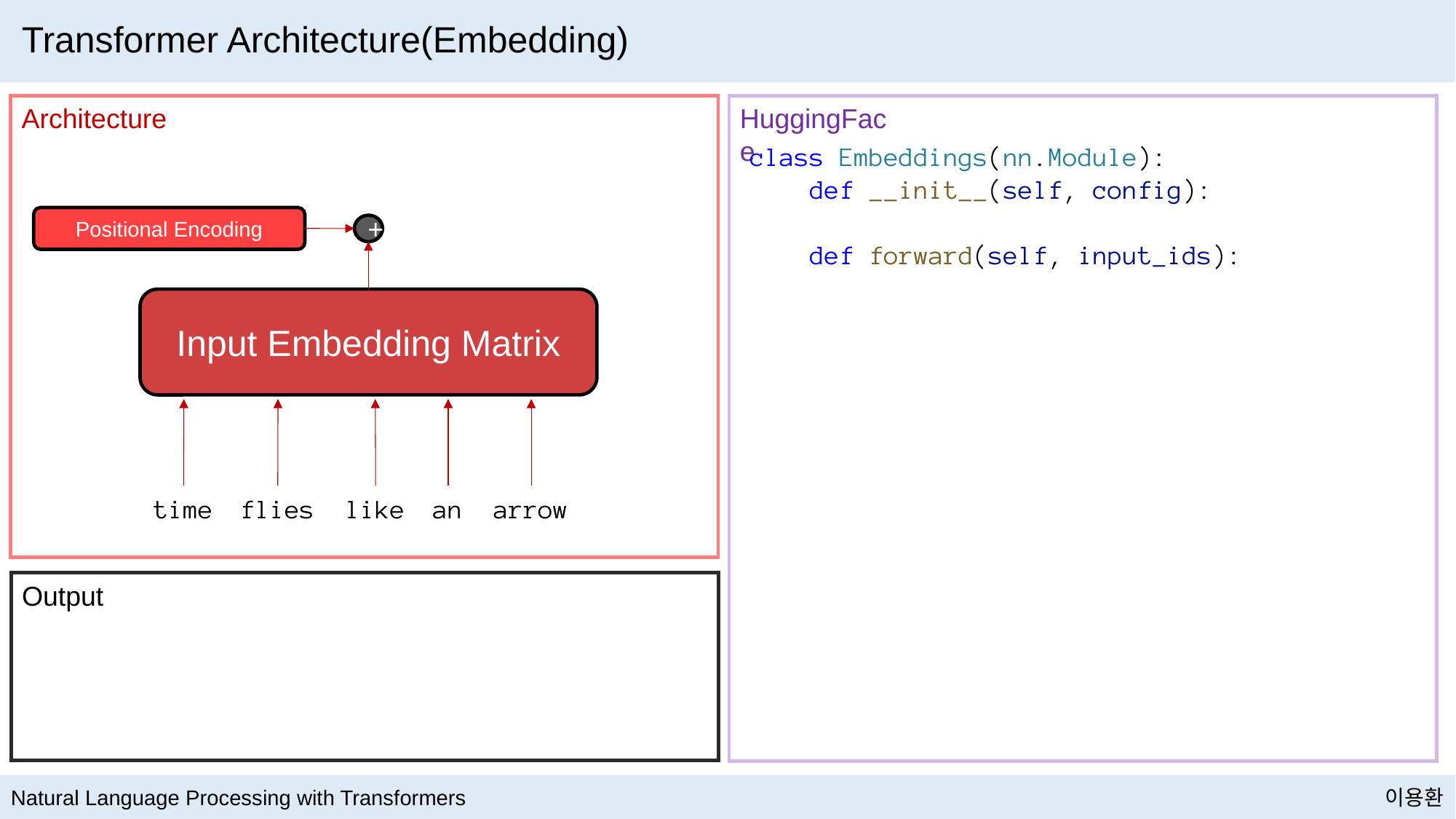

# Transformer Architecture(Embedding)

Architecture
HuggingFace

class Embeddings(nn.Module):
    def __init__(self, config):

    def forward(self, input_ids):

Positional Encoding
+
Input Embedding Matrix
time
flies
like
an
arrow

Output